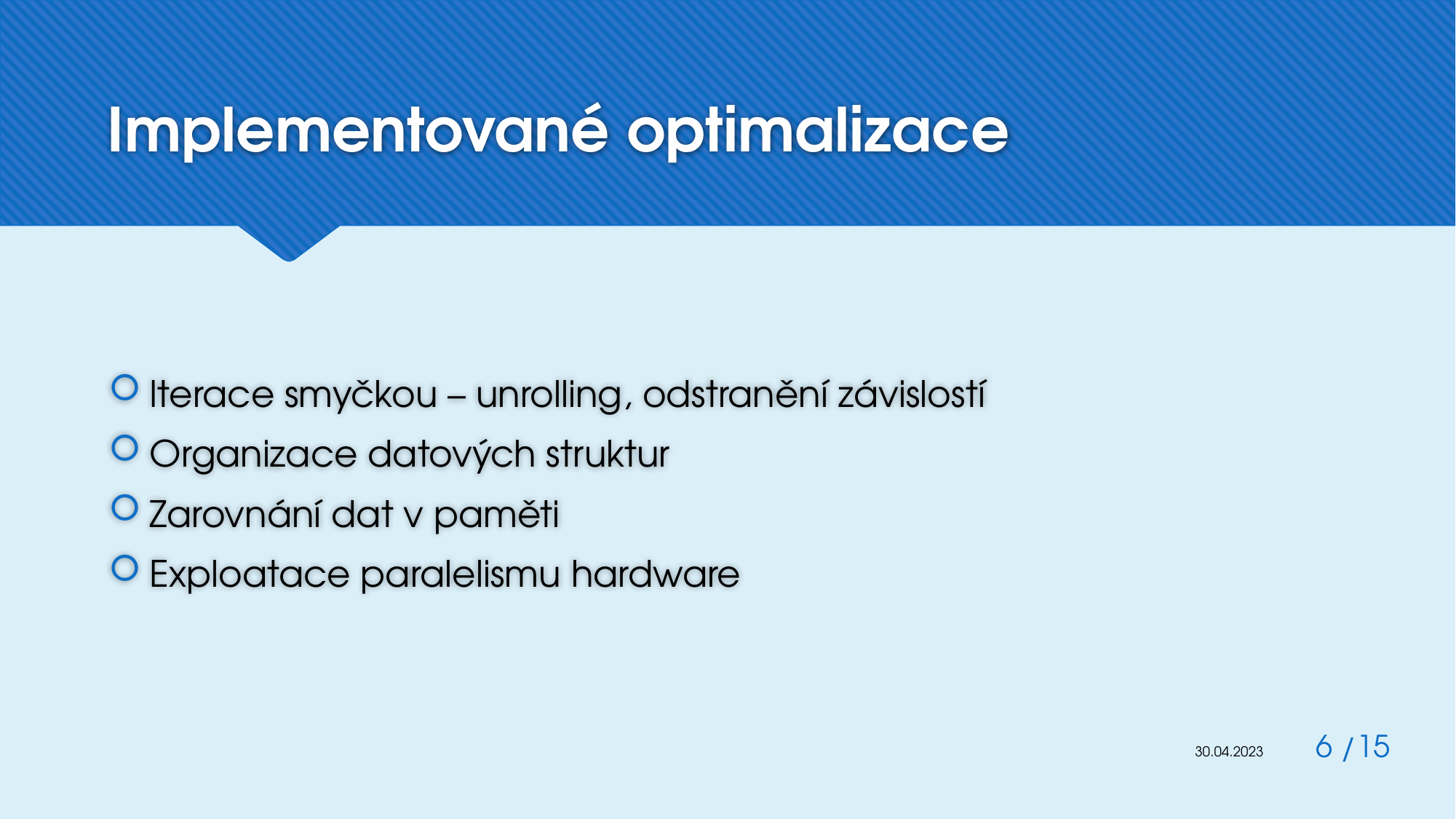

# Implementované optimalizace
Iterace smyčkou – unrolling, odstranění závislostí
Organizace datových struktur
Zarovnání dat v paměti
Exploatace paralelismu hardware
6 /15
30.04.2023